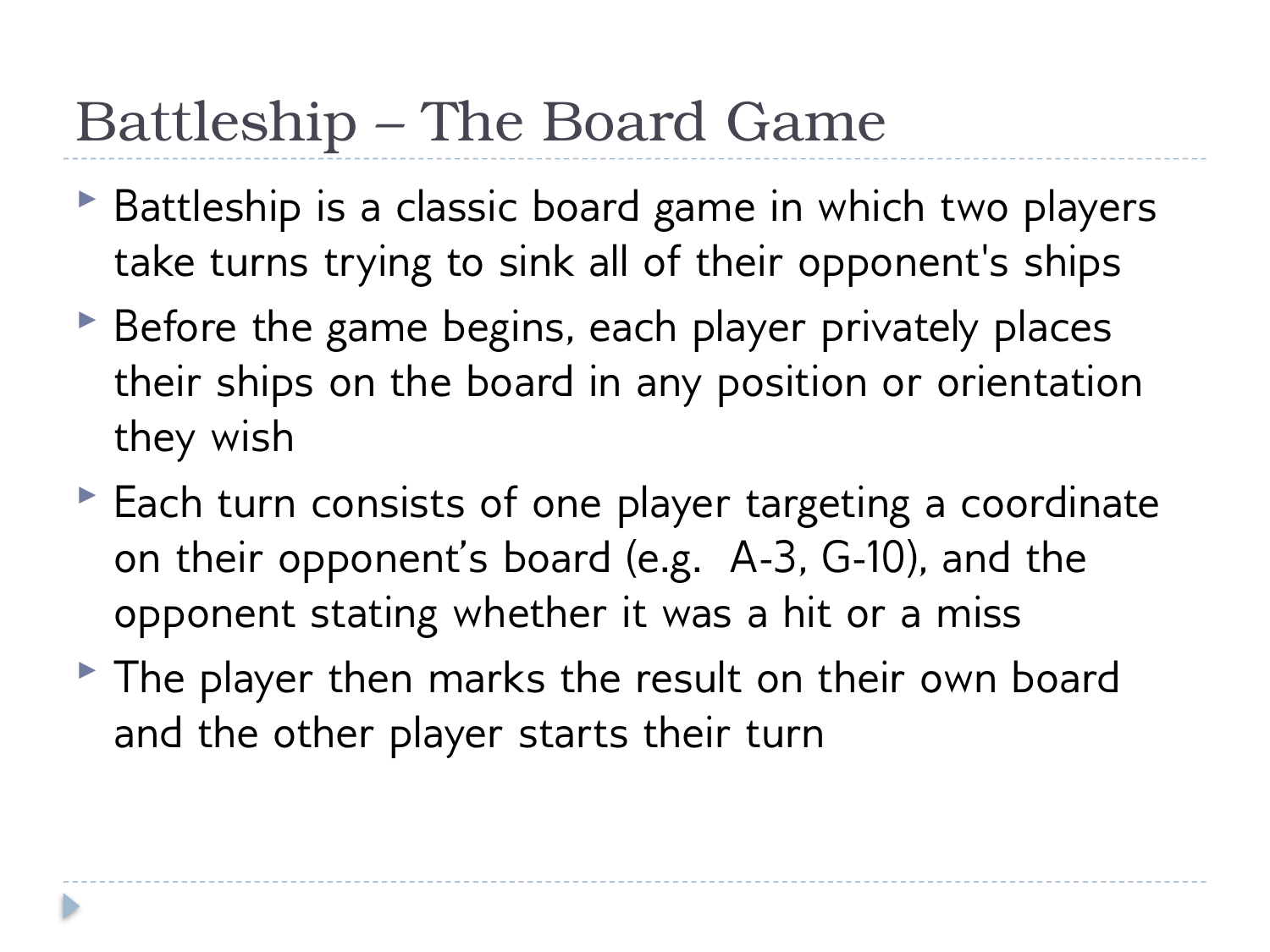

# Battleship – The Board Game
Battleship is a classic board game in which two players take turns trying to sink all of their opponent's ships
Before the game begins, each player privately places their ships on the board in any position or orientation they wish
Each turn consists of one player targeting a coordinate on their opponent’s board (e.g.  A-3, G-10), and the opponent stating whether it was a hit or a miss
The player then marks the result on their own board and the other player starts their turn